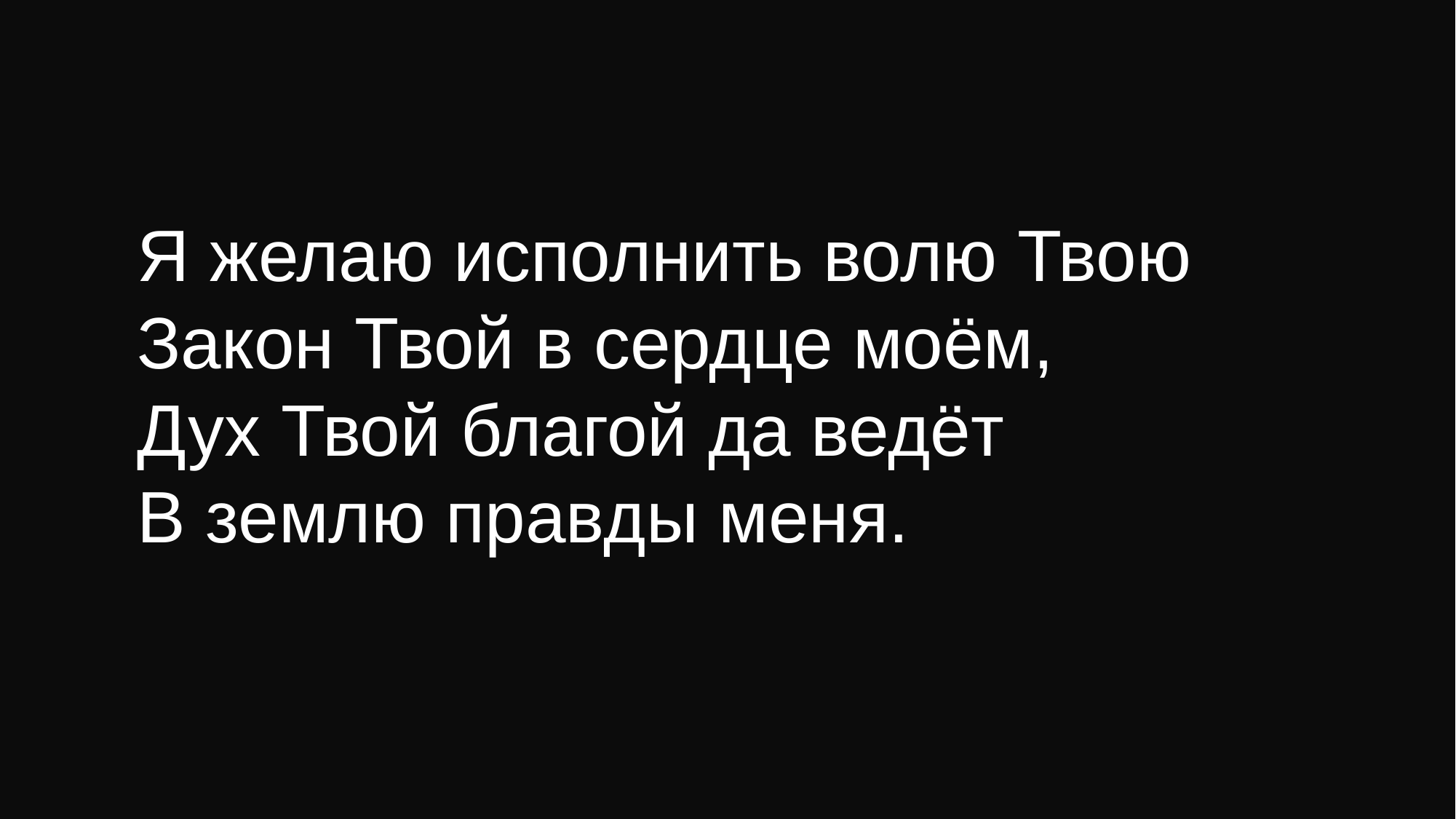

# Я желаю исполнить волю Твою Закон Твой в сердце моём, Дух Твой благой да ведёт В землю правды меня.